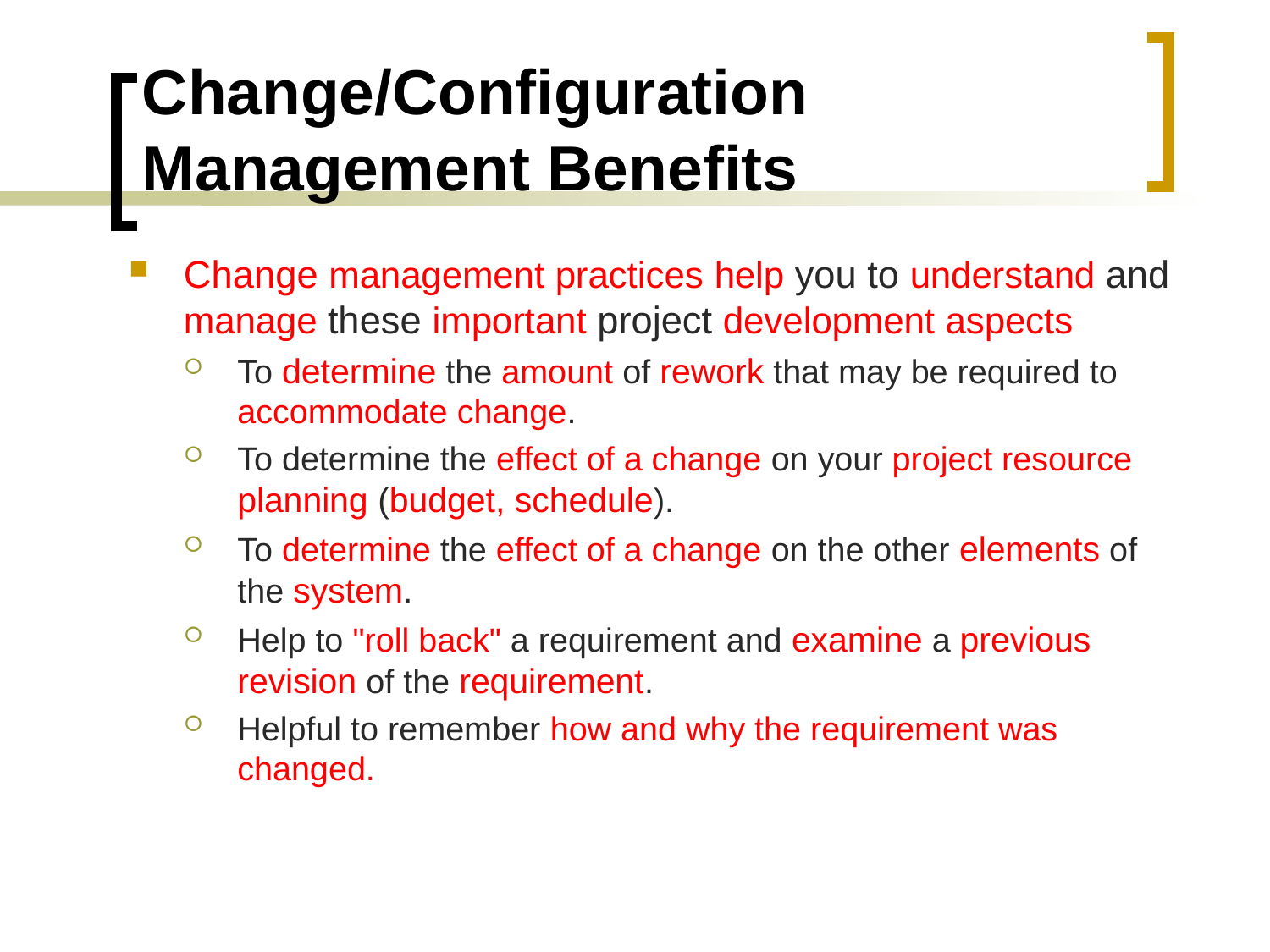

# Change/Configuration Management Benefits
Change management practices help you to understand and manage these important project development aspects
To determine the amount of rework that may be required to accommodate change.
To determine the effect of a change on your project resource planning (budget, schedule).
To determine the effect of a change on the other elements of the system.
Help to "roll back" a requirement and examine a previous revision of the requirement.
Helpful to remember how and why the requirement was changed.